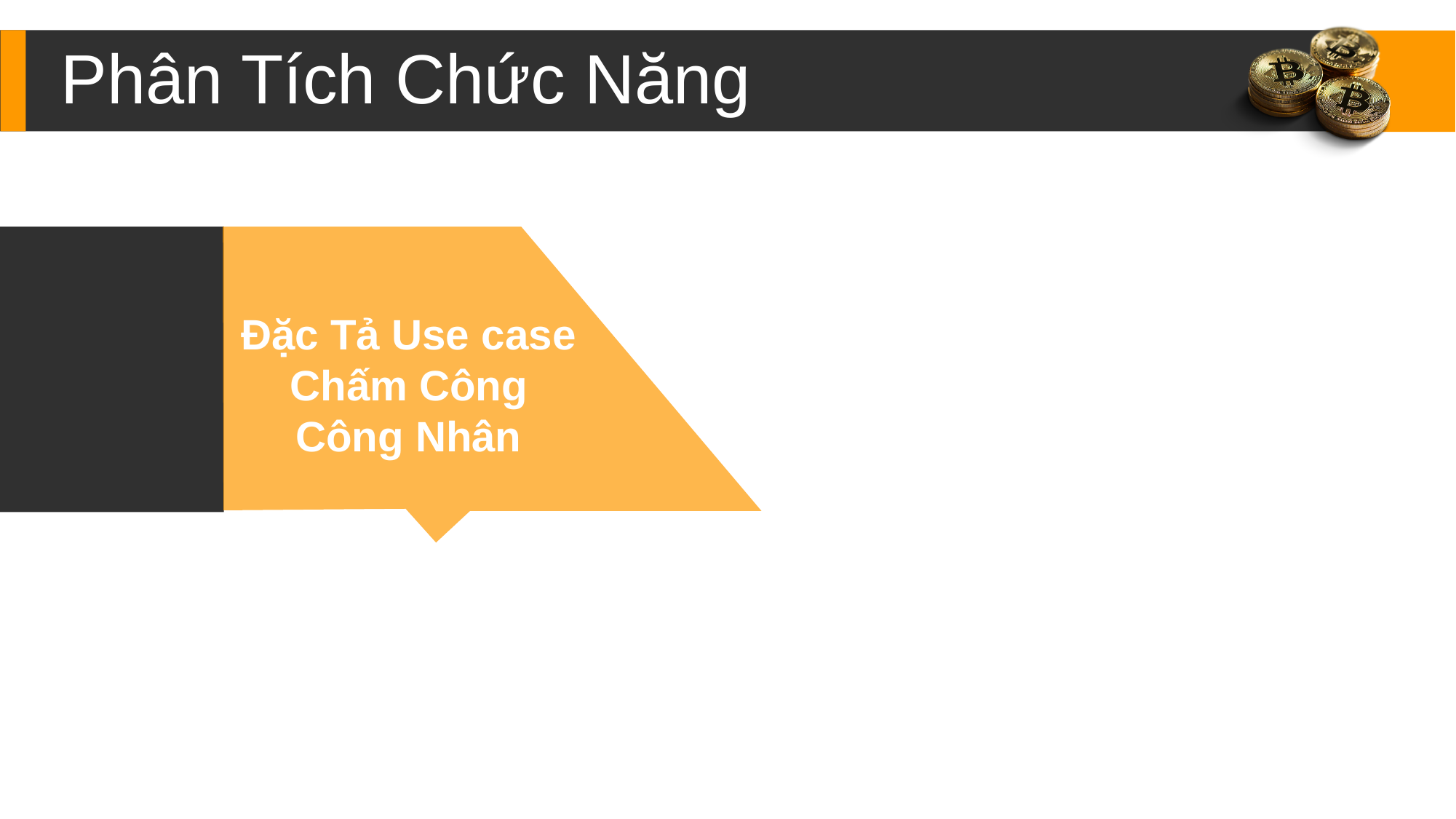

Phân Tích Chức Năng

Đặc Tả Use case
Chấm Công Công Nhân